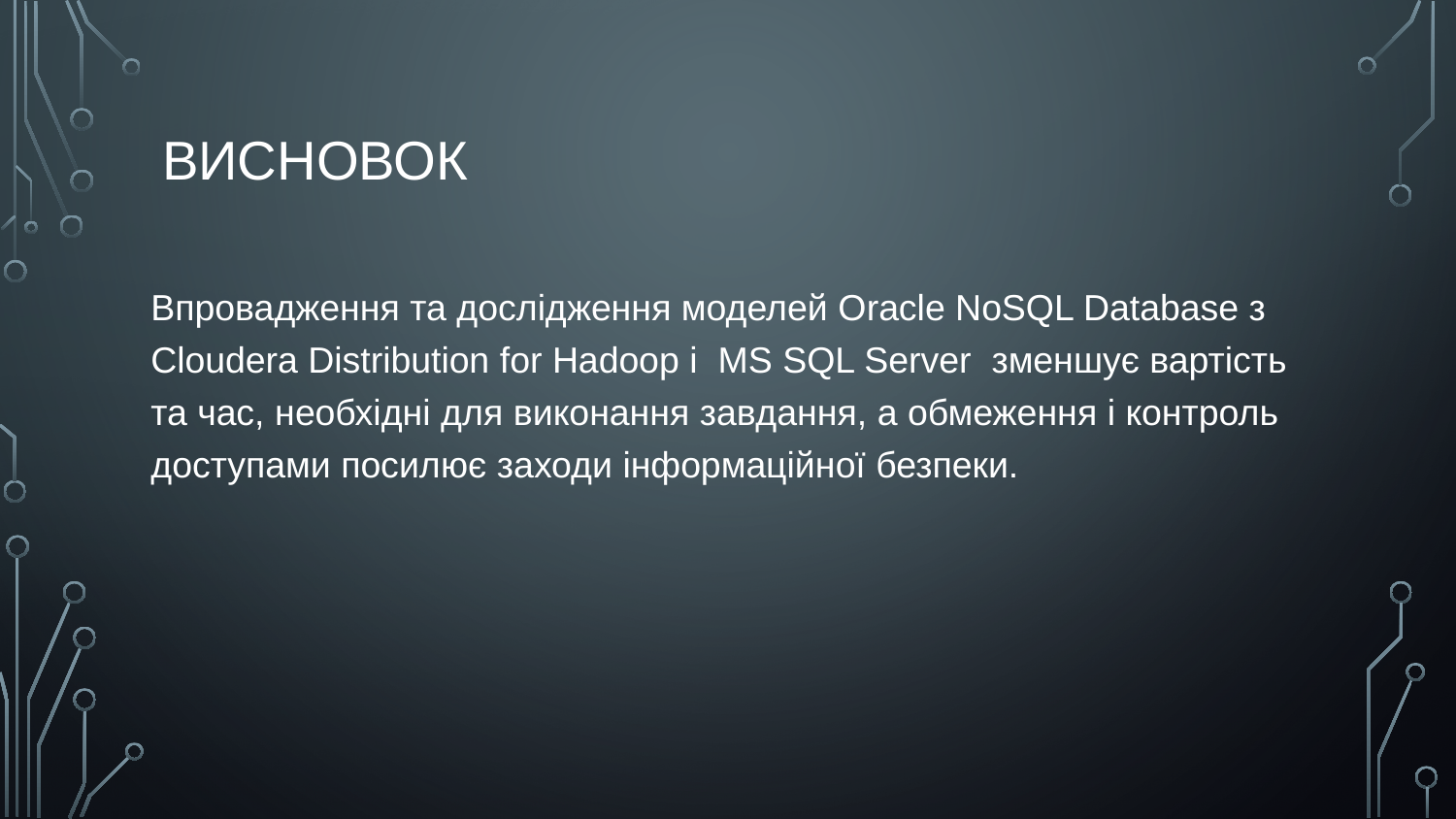

# Висновок
Впровадження та дослідження моделей Oracle NoSQL Database з Cloudera Distribution for Hadoop і  MS SQL Server  зменшує вартість та час, необхідні для виконання завдання, а обмеження і контроль доступами посилює заходи інформаційної безпеки.